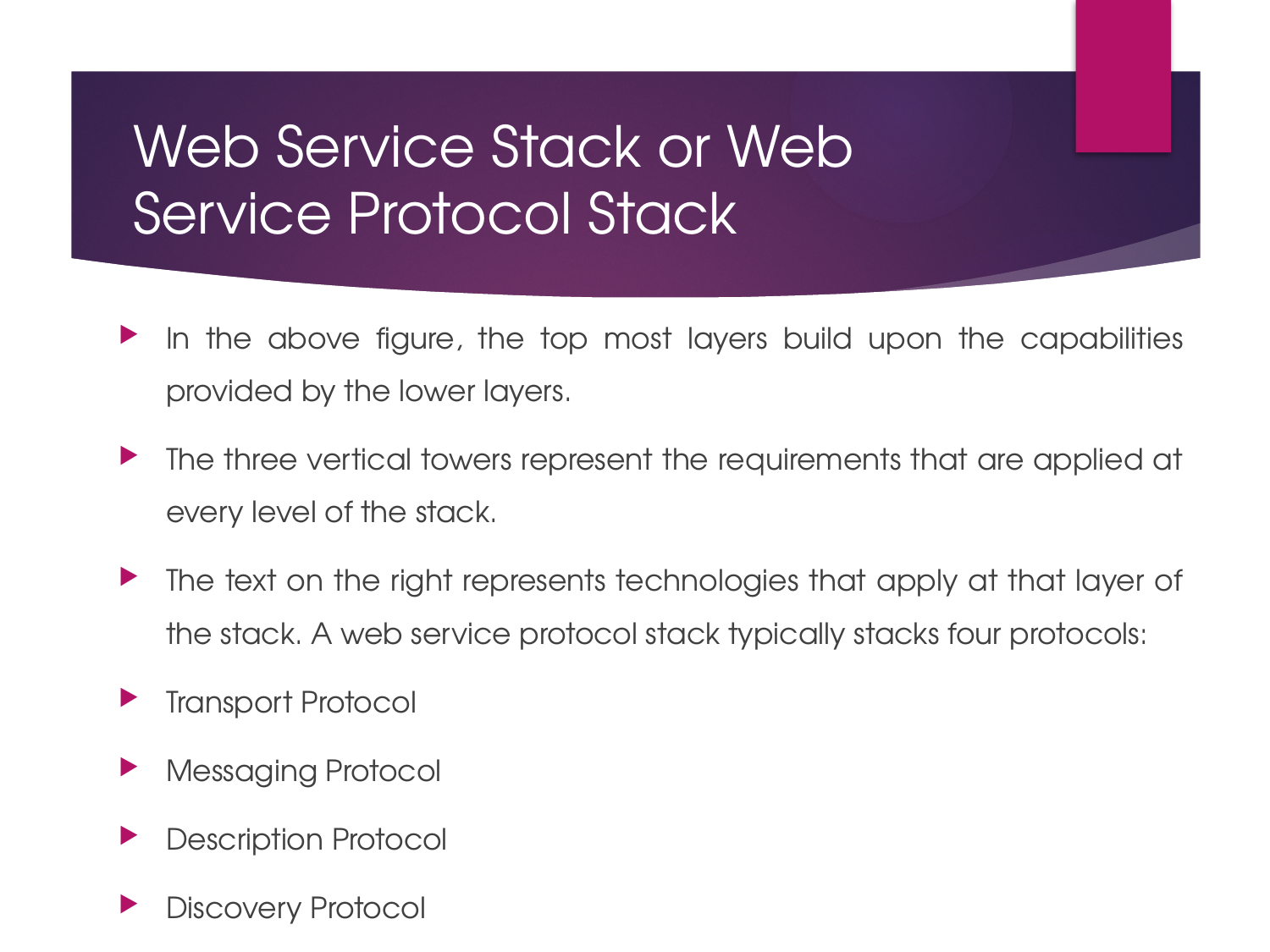

# Web Service Stack or Web Service Protocol Stack
In the above figure, the top most layers build upon the capabilities provided by the lower layers.
The three vertical towers represent the requirements that are applied at every level of the stack.
The text on the right represents technologies that apply at that layer of the stack. A web service protocol stack typically stacks four protocols:
Transport Protocol
Messaging Protocol
Description Protocol
Discovery Protocol